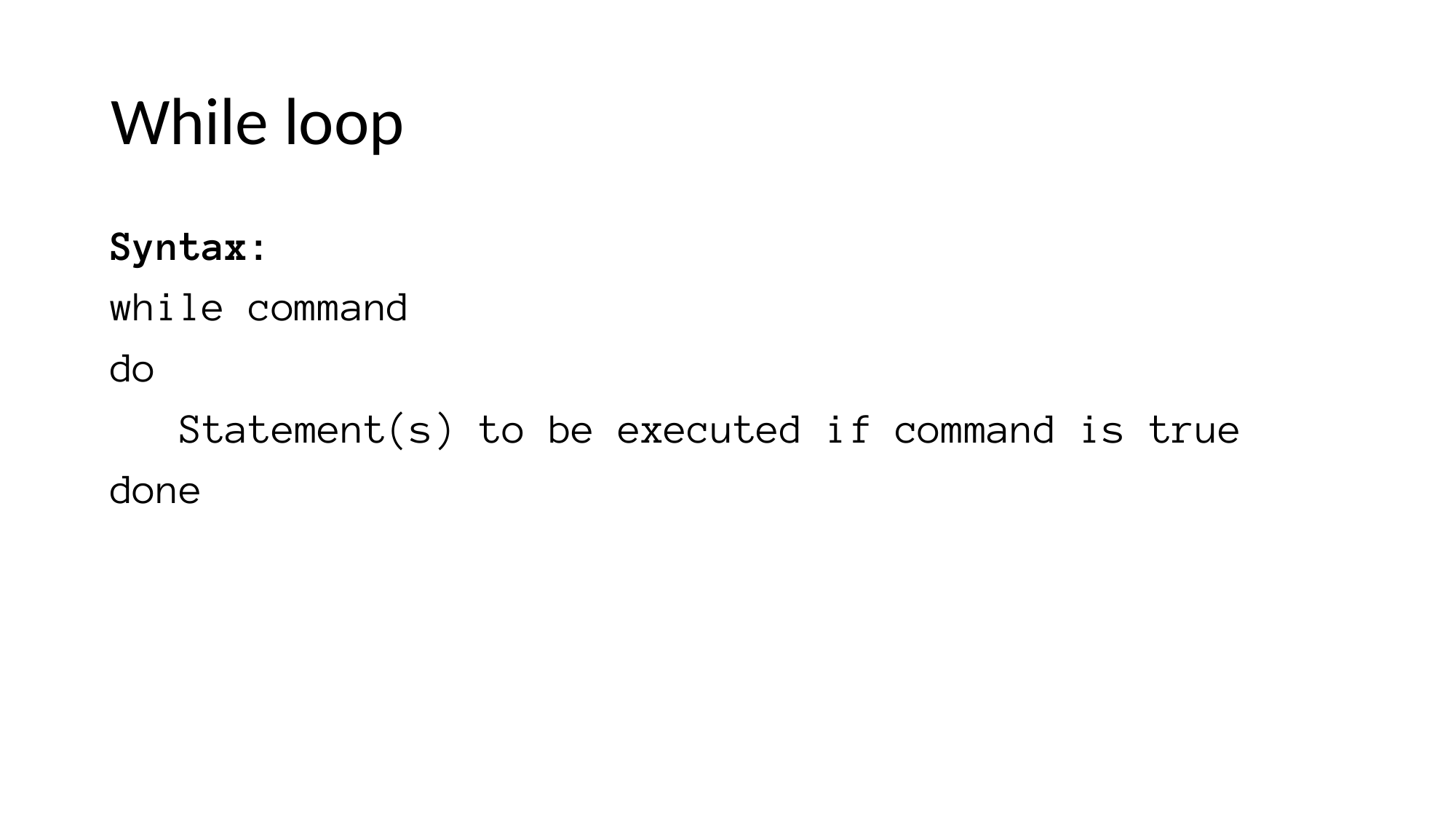

While loop
Syntax:
while command
do
   Statement(s) to be executed if command is true
done